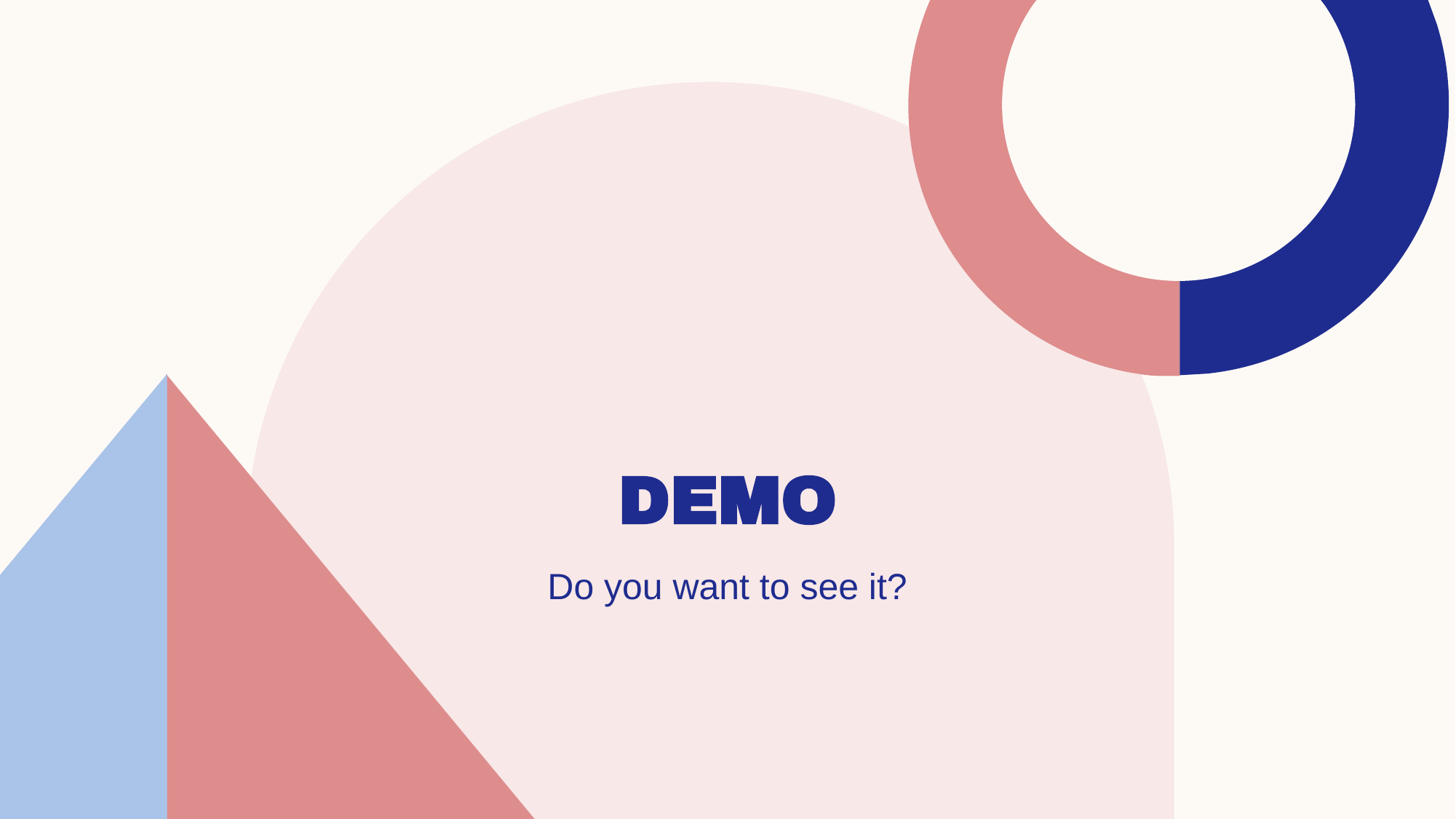

# Demo
Do you want to see it?